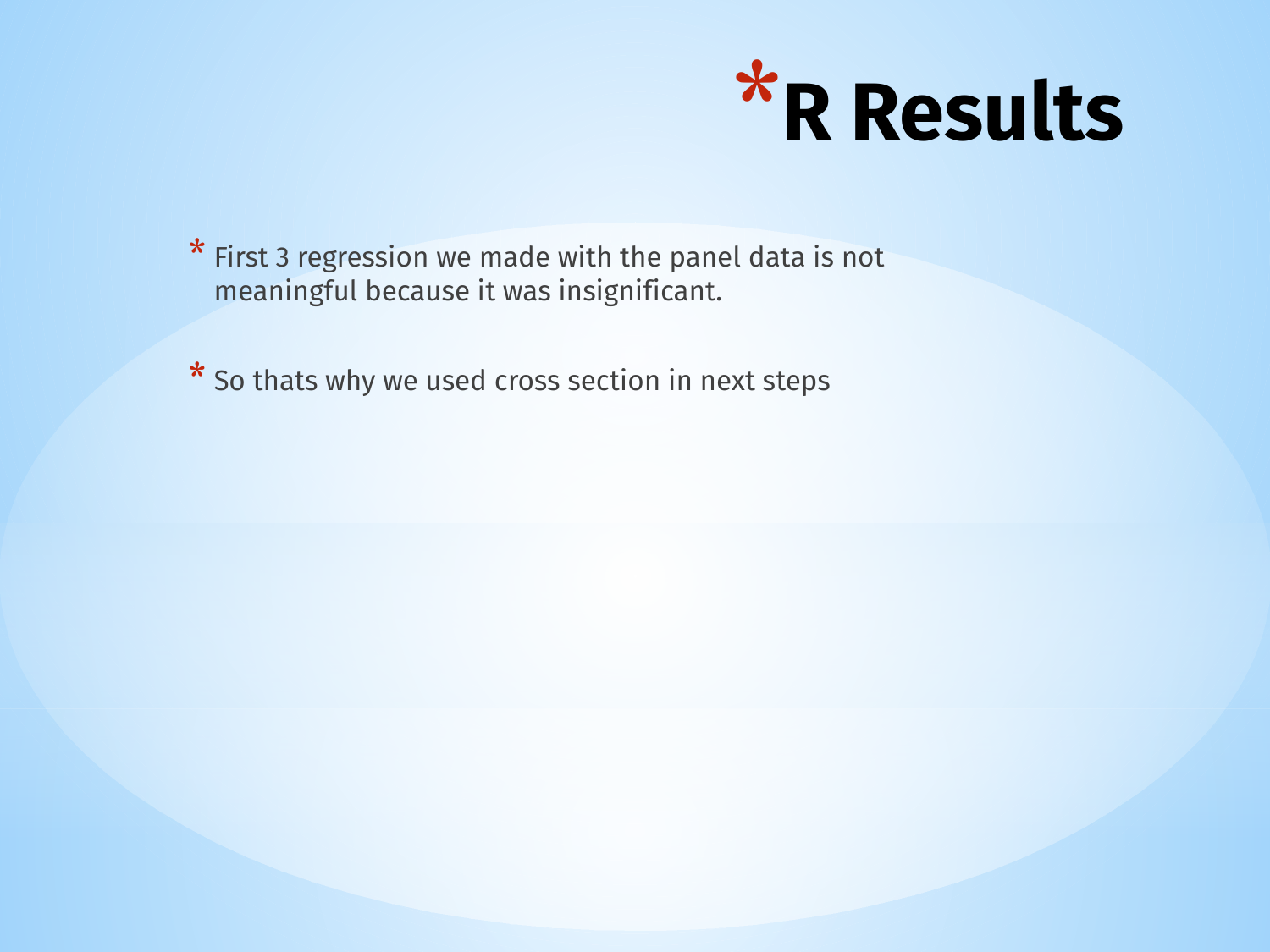

# R Results
First 3 regression we made with the panel data is not meaningful because it was insignificant.

So thats why we used cross section in next steps